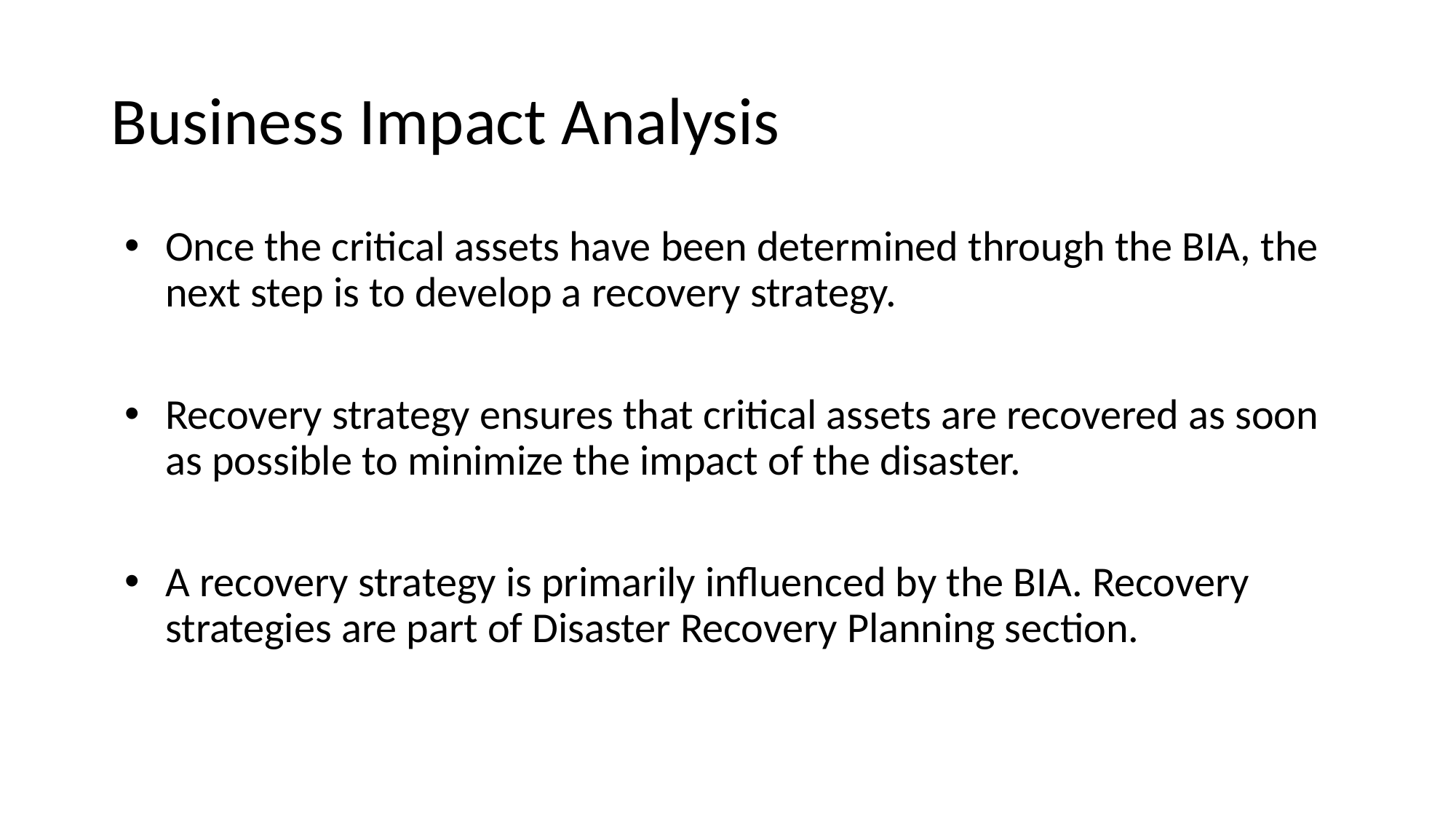

# Business Impact Analysis
Once the critical assets have been determined through the BIA, the next step is to develop a recovery strategy.

Recovery strategy ensures that critical assets are recovered as soon as possible to minimize the impact of the disaster.

A recovery strategy is primarily influenced by the BIA. Recovery strategies are part of Disaster Recovery Planning section.